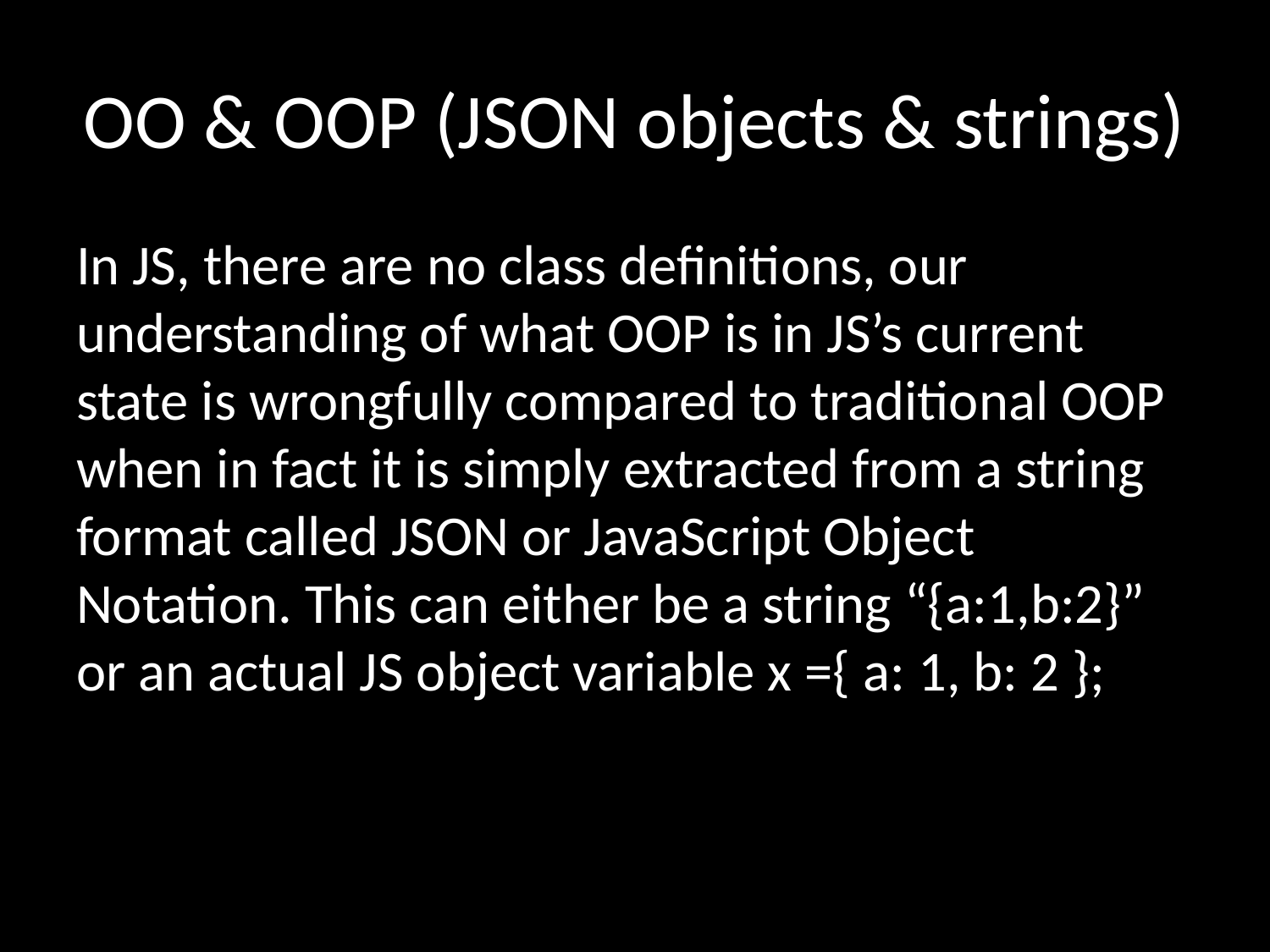

# OO & OOP (JSON objects & strings)
In JS, there are no class definitions, our understanding of what OOP is in JS’s current state is wrongfully compared to traditional OOP when in fact it is simply extracted from a string format called JSON or JavaScript Object Notation. This can either be a string “{a:1,b:2}” or an actual JS object variable x ={ a: 1, b: 2 };